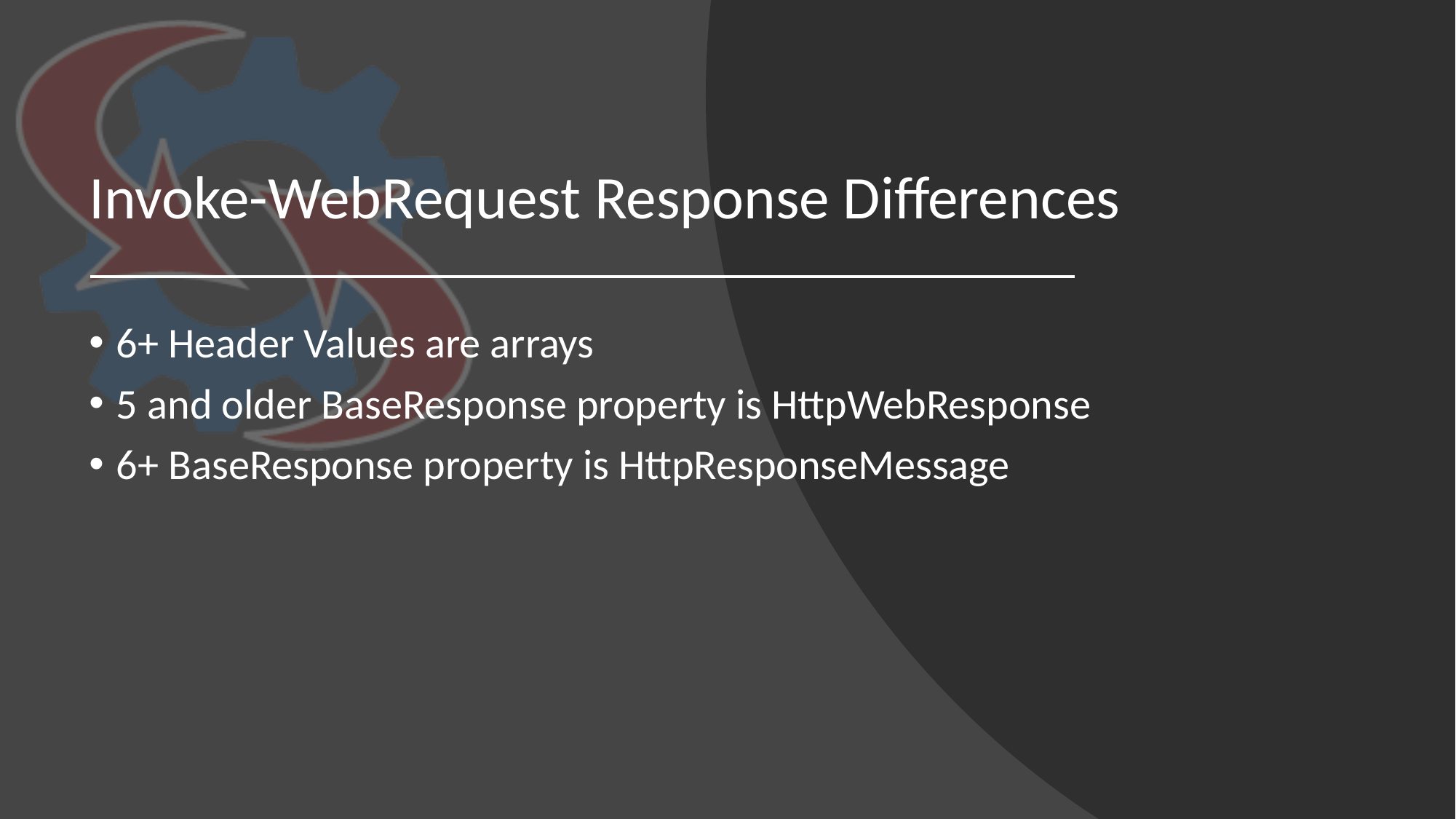

# Invoke-WebRequest Response Differences
6+ Header Values are arrays
5 and older BaseResponse property is HttpWebResponse
6+ BaseResponse property is HttpResponseMessage